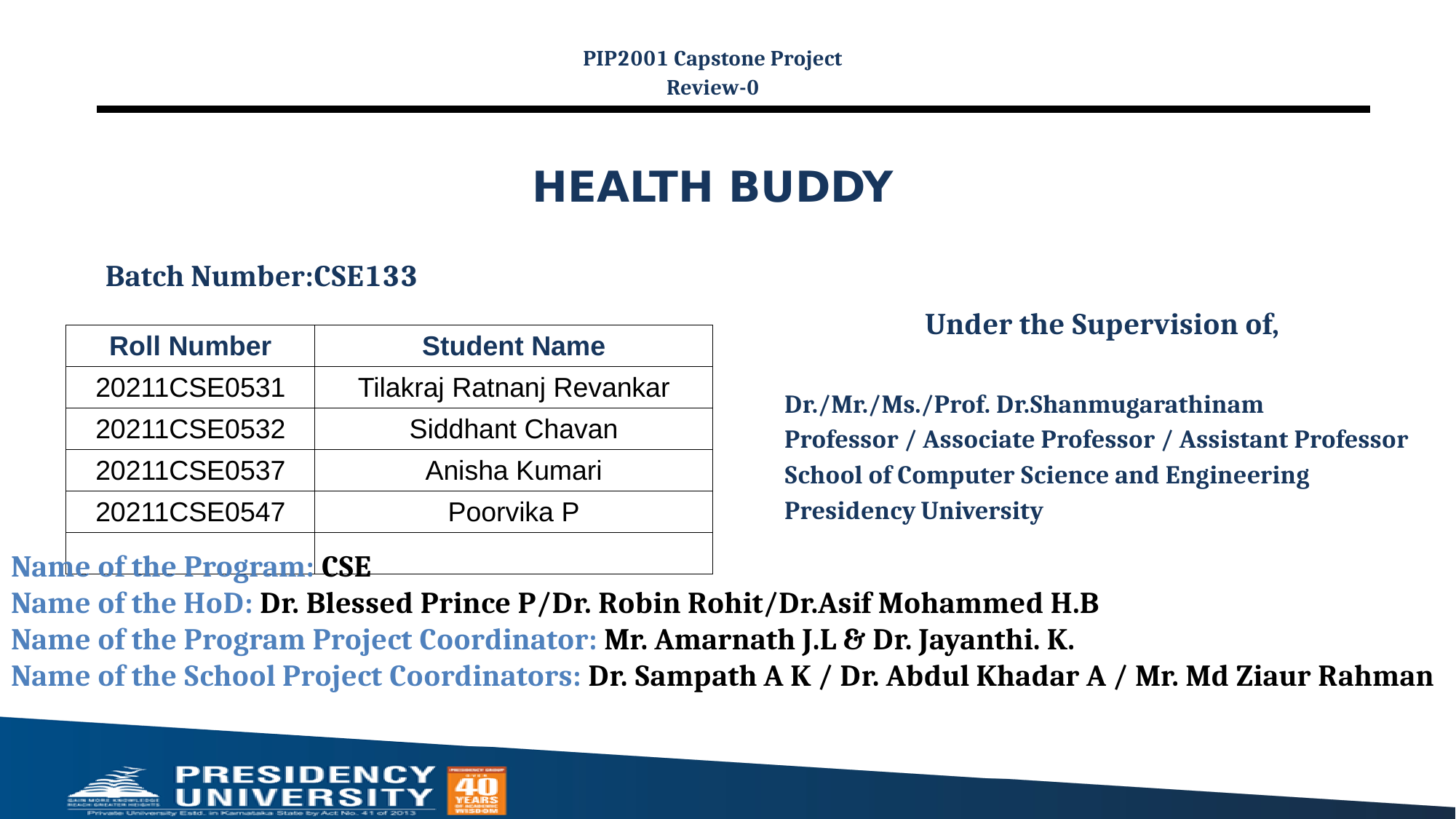

PIP2001 Capstone Project
Review-0
# HEALTH BUDDY
Batch Number:CSE133

Under the Supervision of,

Dr./Mr./Ms./Prof. Dr.Shanmugarathinam
Professor / Associate Professor / Assistant Professor
School of Computer Science and Engineering
Presidency University

| Roll Number | Student Name |
| --- | --- |
| 20211CSE0531 | Tilakraj Ratnanj Revankar |
| 20211CSE0532 | Siddhant Chavan |
| 20211CSE0537 | Anisha Kumari |
| 20211CSE0547 | Poorvika P |
|  |  |
Name of the Program: CSE
Name of the HoD: Dr. Blessed Prince P/Dr. Robin Rohit/Dr.Asif Mohammed H.B
Name of the Program Project Coordinator: Mr. Amarnath J.L & Dr. Jayanthi. K.
Name of the School Project Coordinators: Dr. Sampath A K / Dr. Abdul Khadar A / Mr. Md Ziaur Rahman